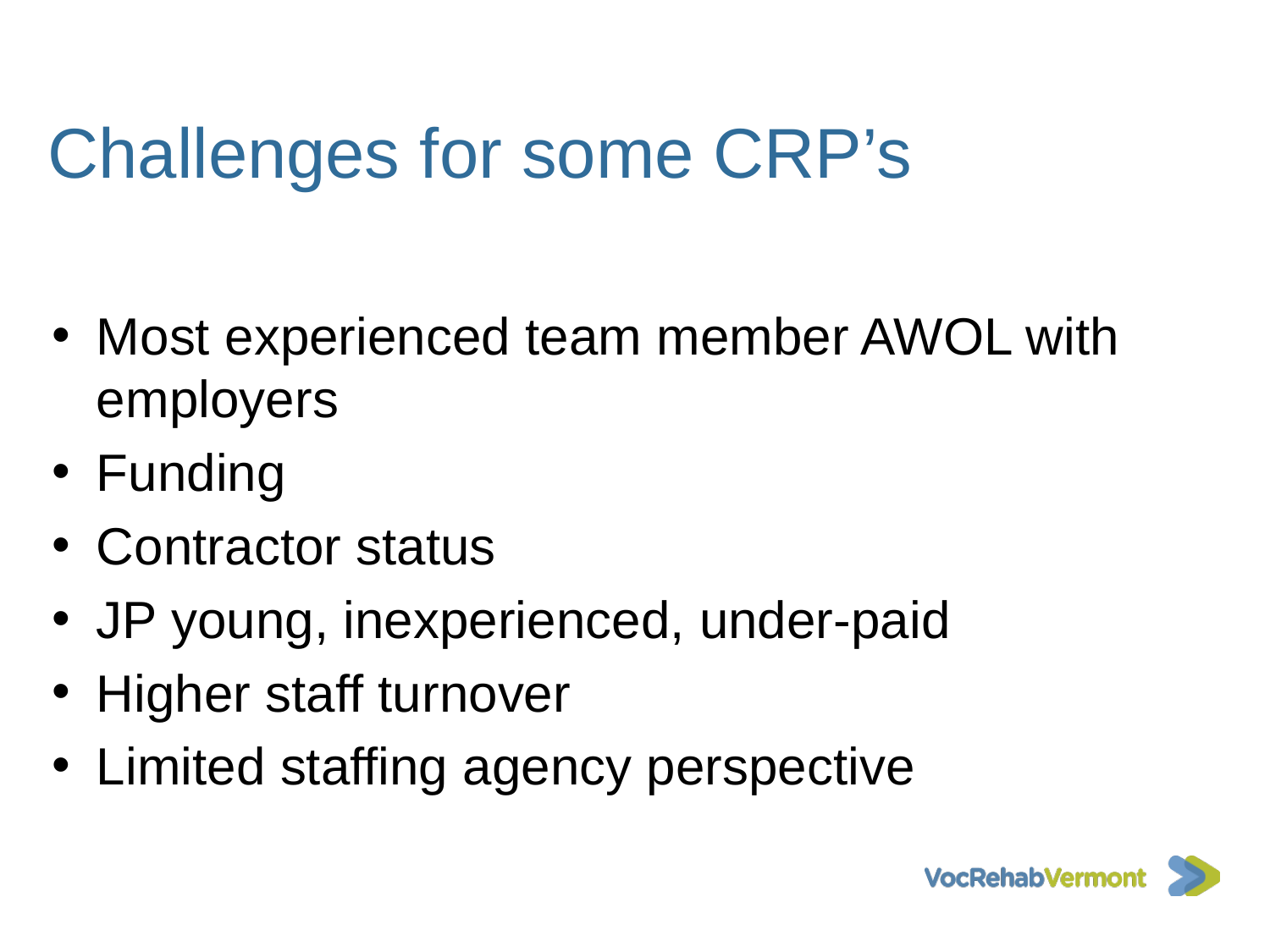

# Challenges for some CRP’s
Most experienced team member AWOL with employers
Funding
Contractor status
JP young, inexperienced, under-paid
Higher staff turnover
Limited staffing agency perspective